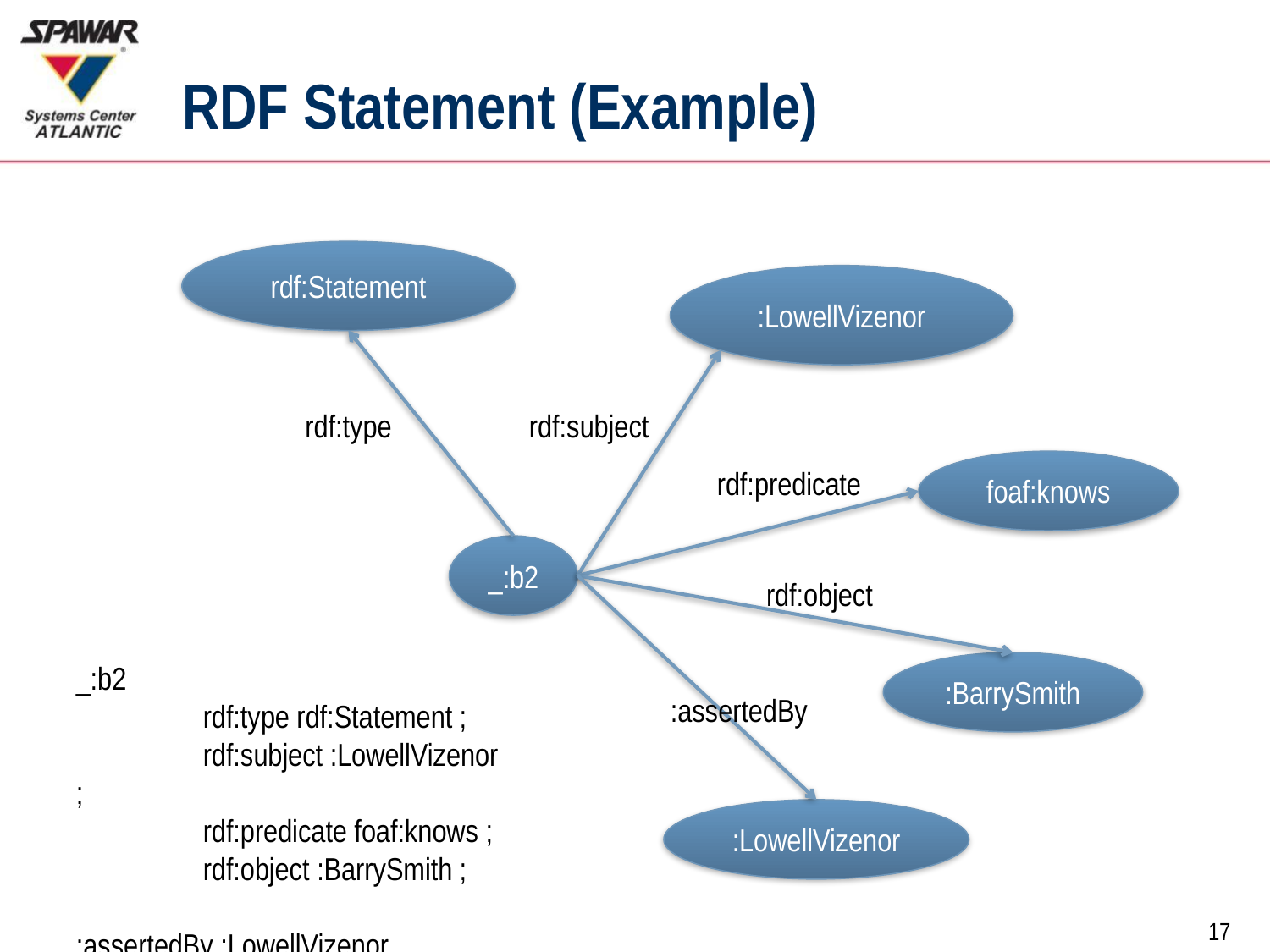

# RDF Statement (Example)
rdf:Statement
:LowellVizenor
rdf:type
rdf:subject
foaf:knows
rdf:predicate
_:b2
rdf:object
_:b2
	rdf:type rdf:Statement ;
	rdf:subject :LowellVizenor ;
	rdf:predicate foaf:knows ;
	rdf:object :BarrySmith ;
	:assertedBy :LowellVizenor .
:BarrySmith
:assertedBy
:LowellVizenor